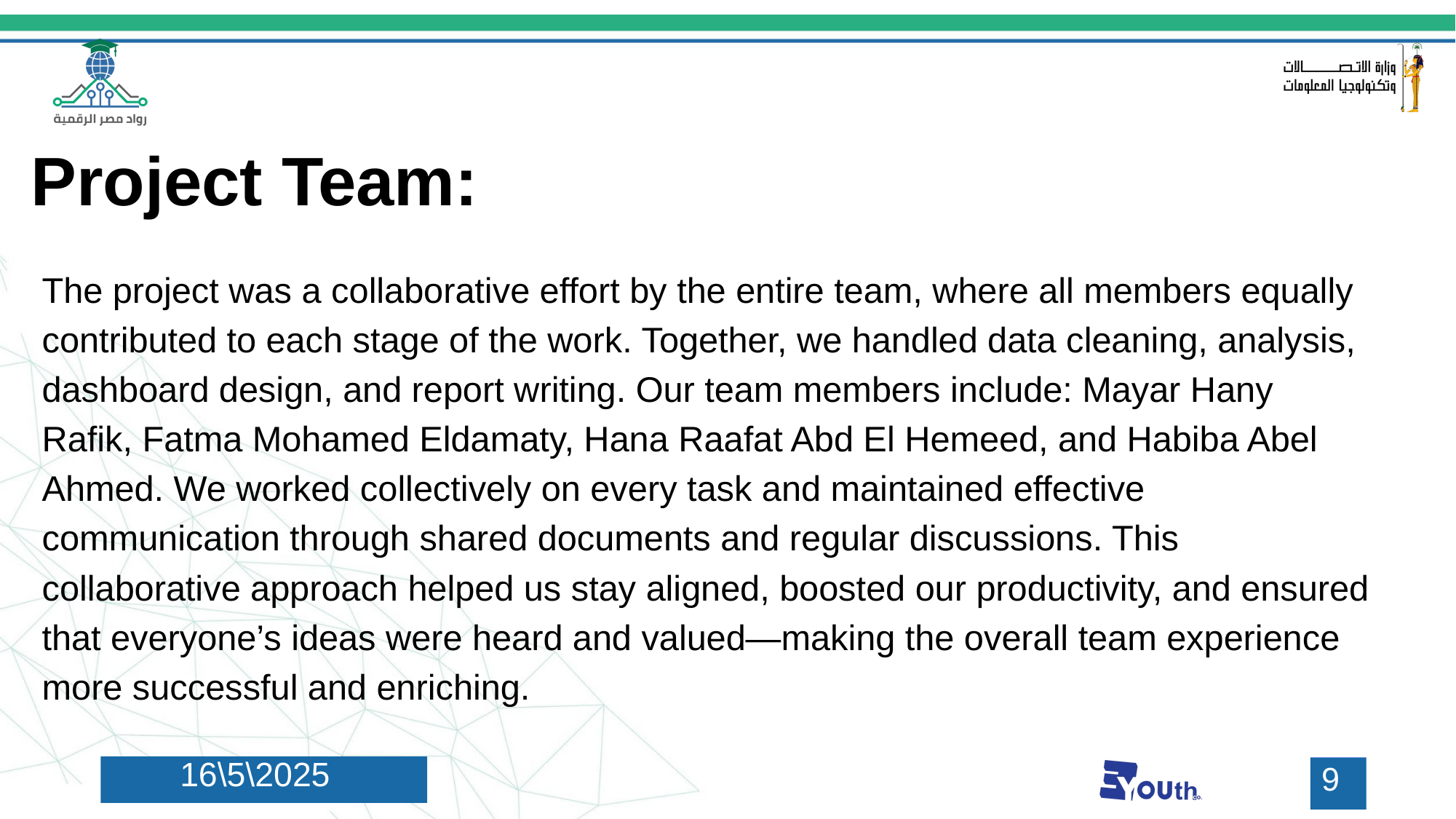

Project Team:
The project was a collaborative effort by the entire team, where all members equally contributed to each stage of the work. Together, we handled data cleaning, analysis, dashboard design, and report writing. Our team members include: Mayar Hany Rafik, Fatma Mohamed Eldamaty, Hana Raafat Abd El Hemeed, and Habiba Abel Ahmed. We worked collectively on every task and maintained effective communication through shared documents and regular discussions. This collaborative approach helped us stay aligned, boosted our productivity, and ensured that everyone’s ideas were heard and valued—making the overall team experience more successful and enriching.

16\5\2025

9